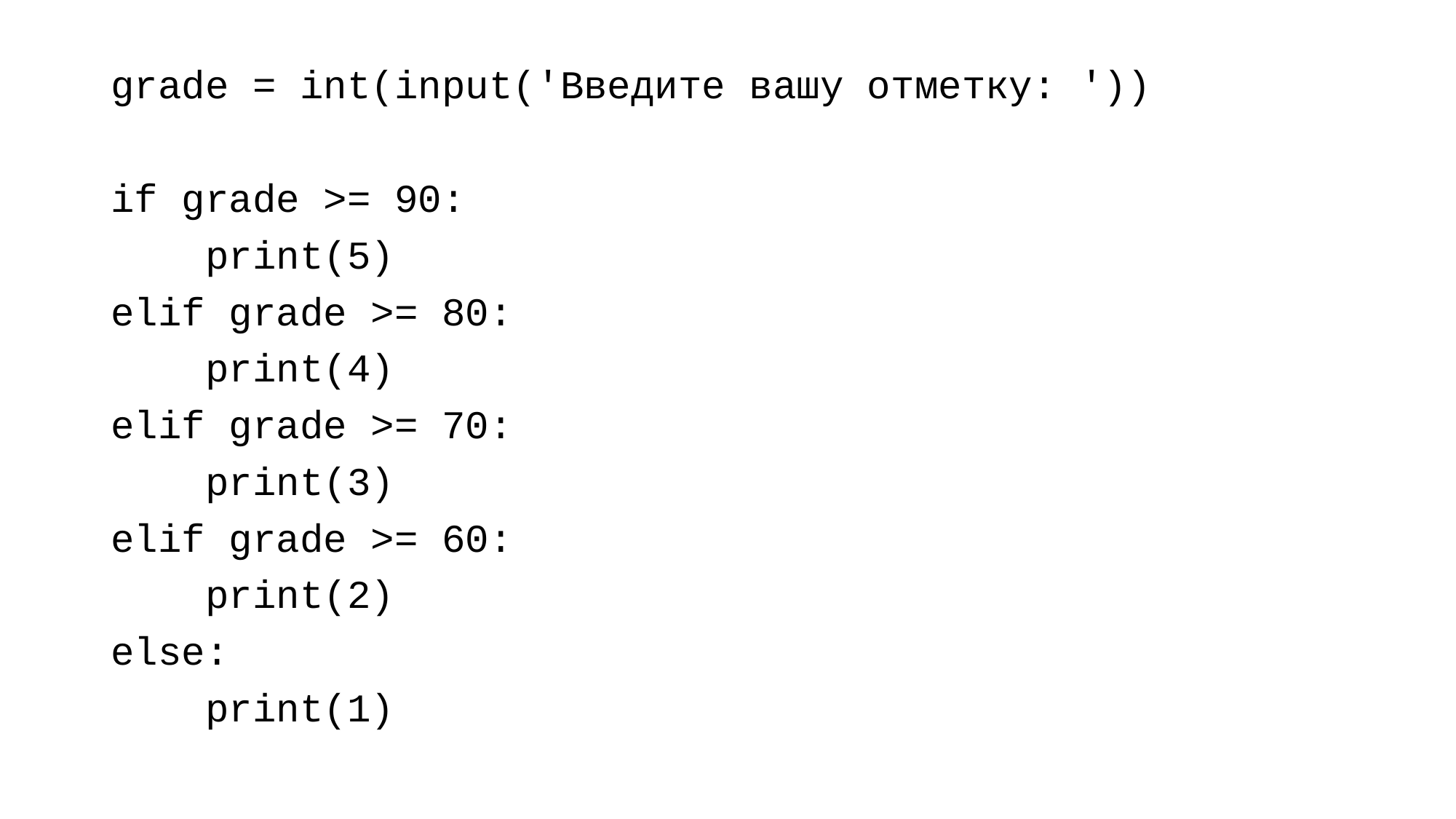

grade = int(input('Введите вашу отметку: '))

if grade >= 90:
    print(5)
elif grade >= 80:
    print(4)
elif grade >= 70:
    print(3)
elif grade >= 60:
    print(2)
else:
    print(1)